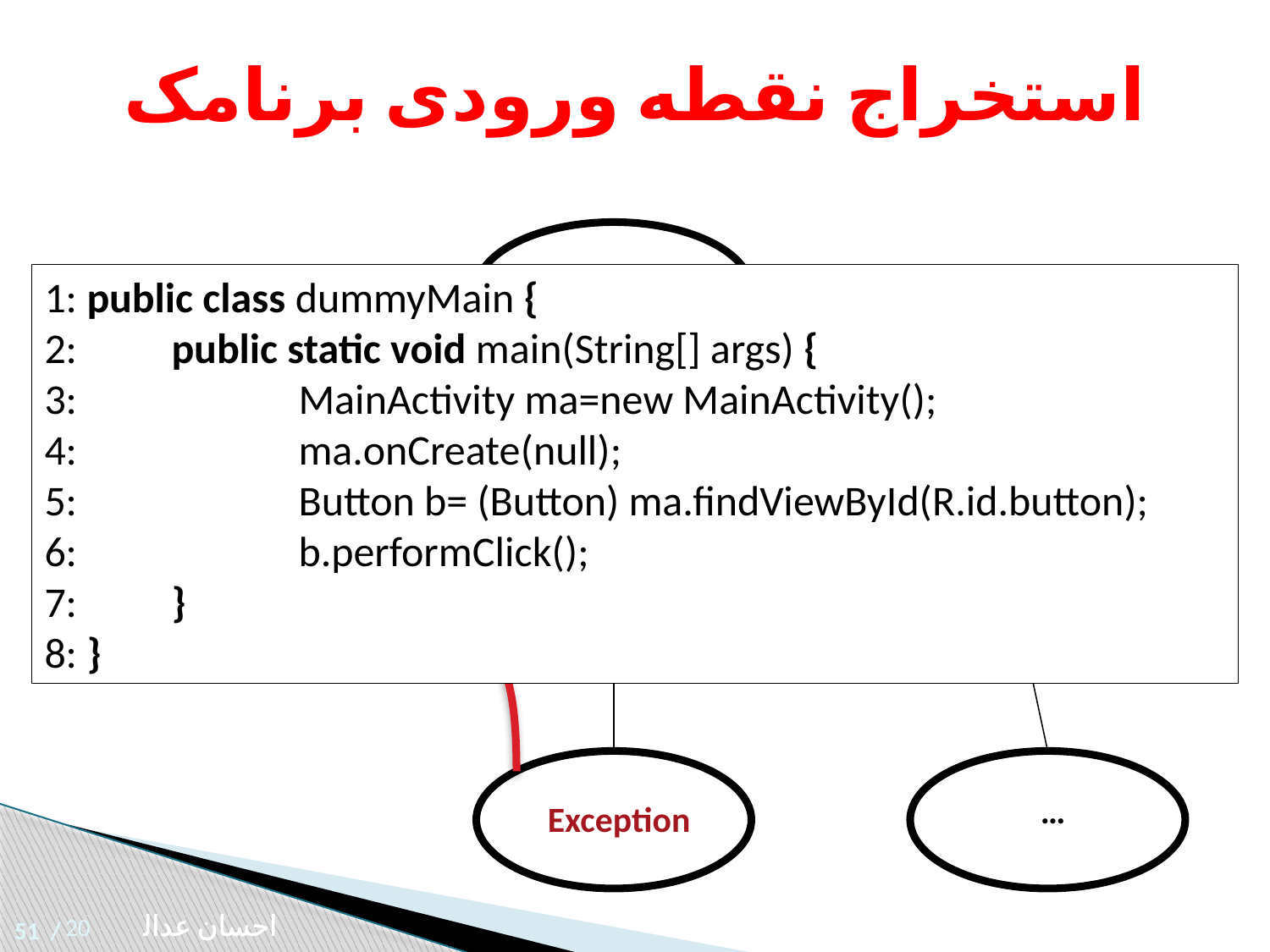

استخراج نقطه ورودی برنامک

Root
1: public class dummyMain {
2:   	public static void main(String[] args) {
3:      		MainActivity ma=new MainActivity();
4:      		ma.onCreate(null);
5:      		Button b= (Button) ma.findViewById(R.id.button);
6:      		b.performClick();
7:   	}
8: }

MainActivity.onCreate()
MainActivity$1.onClick()
ScondActivity.onClick()

…
Exception
20
احسان عدالت